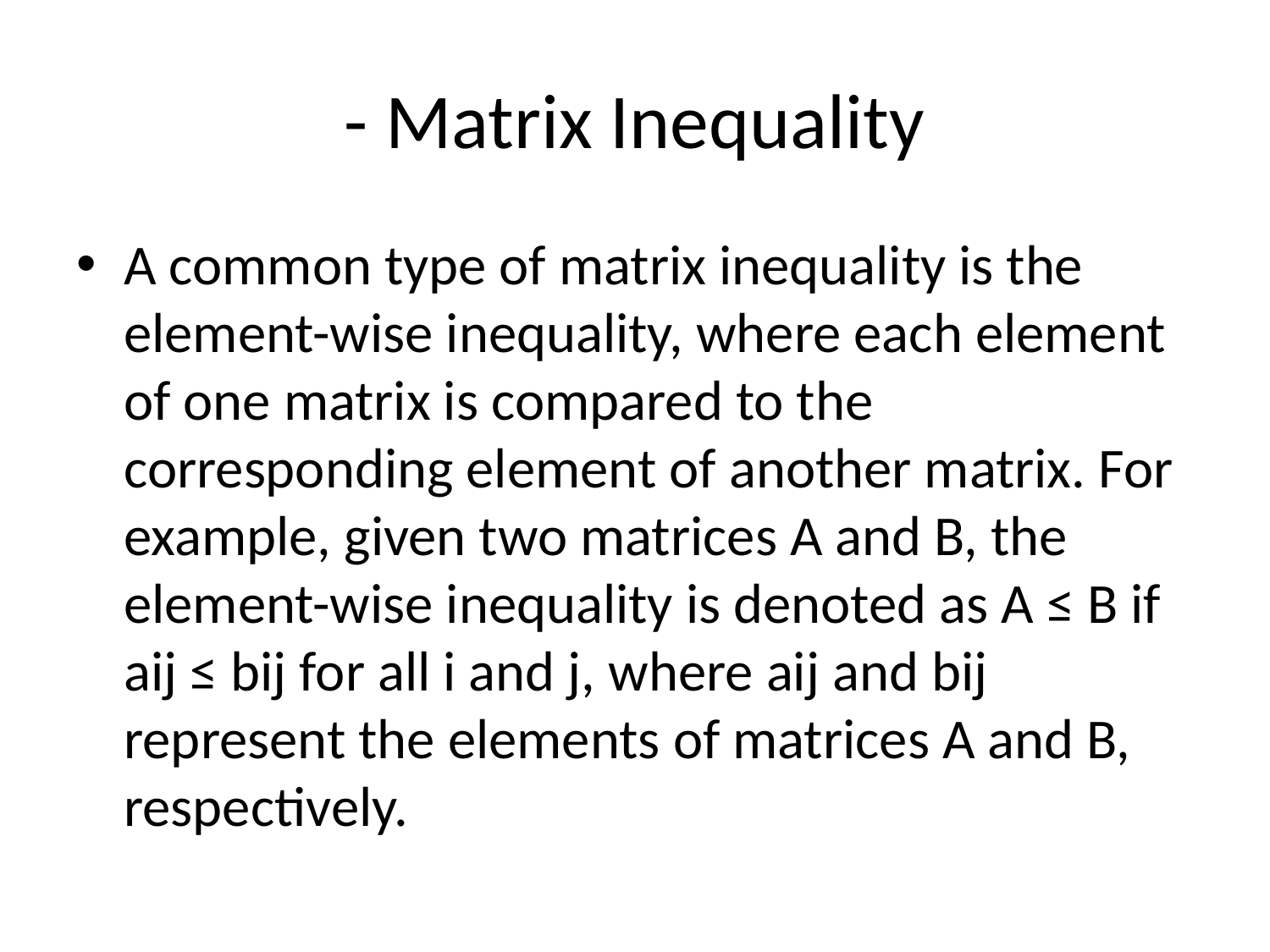

# - Matrix Inequality
A common type of matrix inequality is the element-wise inequality, where each element of one matrix is compared to the corresponding element of another matrix. For example, given two matrices A and B, the element-wise inequality is denoted as A ≤ B if aij ≤ bij for all i and j, where aij and bij represent the elements of matrices A and B, respectively.